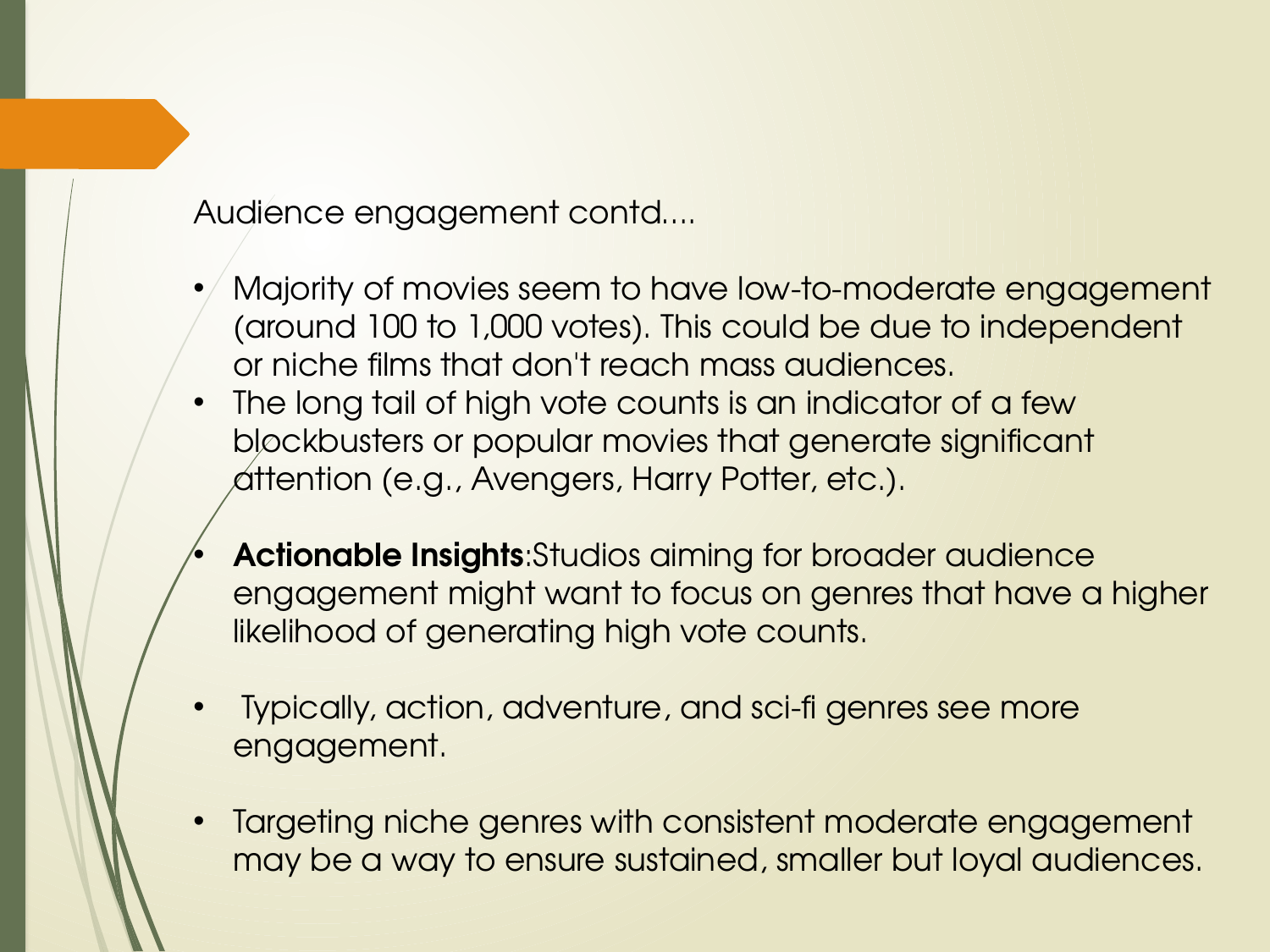

Audience engagement contd….

Majority of movies seem to have low-to-moderate engagement (around 100 to 1,000 votes). This could be due to independent or niche films that don't reach mass audiences.
The long tail of high vote counts is an indicator of a few blockbusters or popular movies that generate significant attention (e.g., Avengers, Harry Potter, etc.).

Actionable Insights:Studios aiming for broader audience engagement might want to focus on genres that have a higher likelihood of generating high vote counts.

 Typically, action, adventure, and sci-fi genres see more engagement.

Targeting niche genres with consistent moderate engagement may be a way to ensure sustained, smaller but loyal audiences.